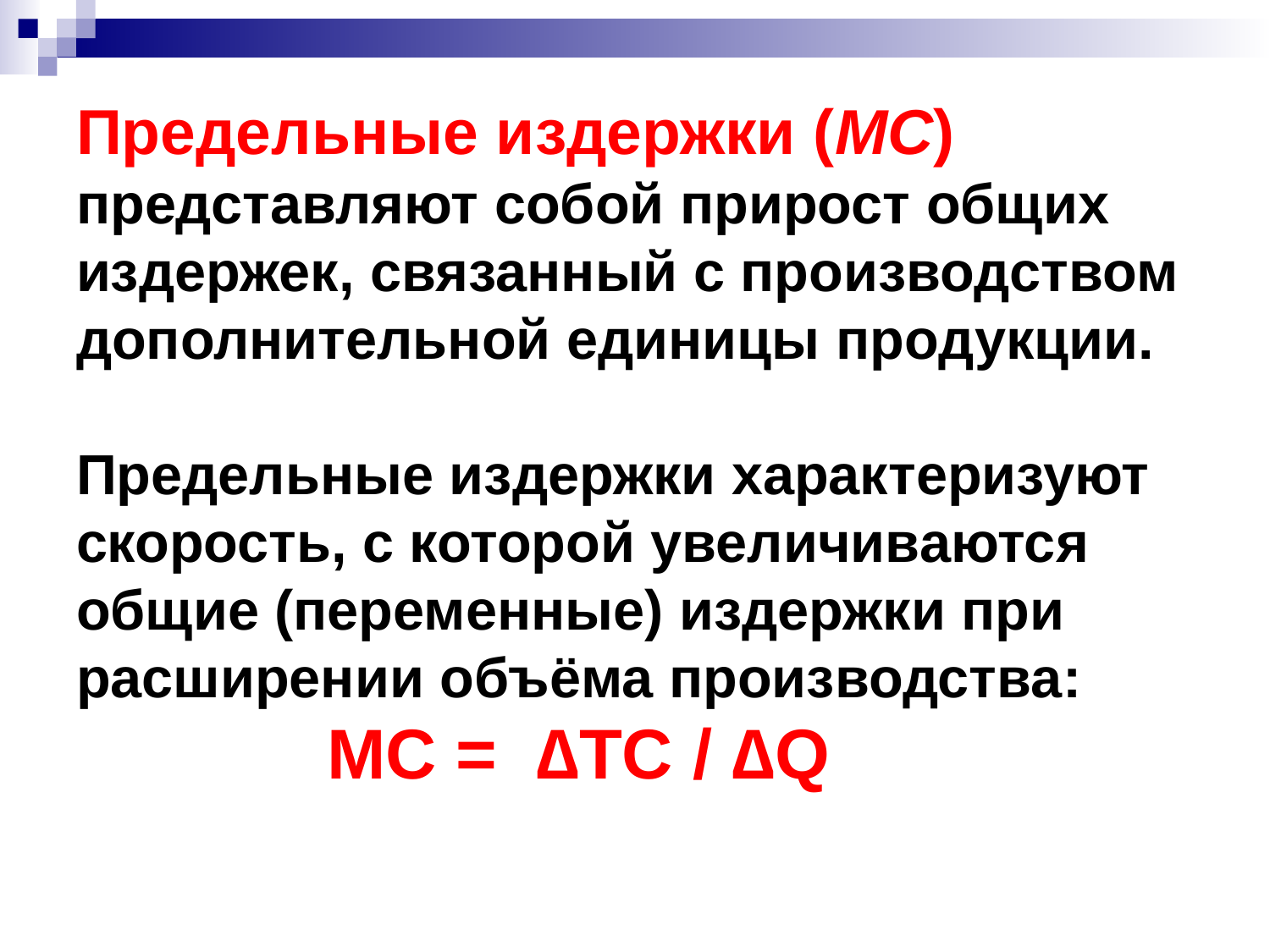

# Предельные издержки (MC) представляют собой прирост общих издержек, связанный с производством дополнительной единицы продукции. Предельные издержки характеризуют скорость, с которой увеличиваются общие (переменные) издержки при расширении объёма производства: MC =  ∆TC / ∆Q